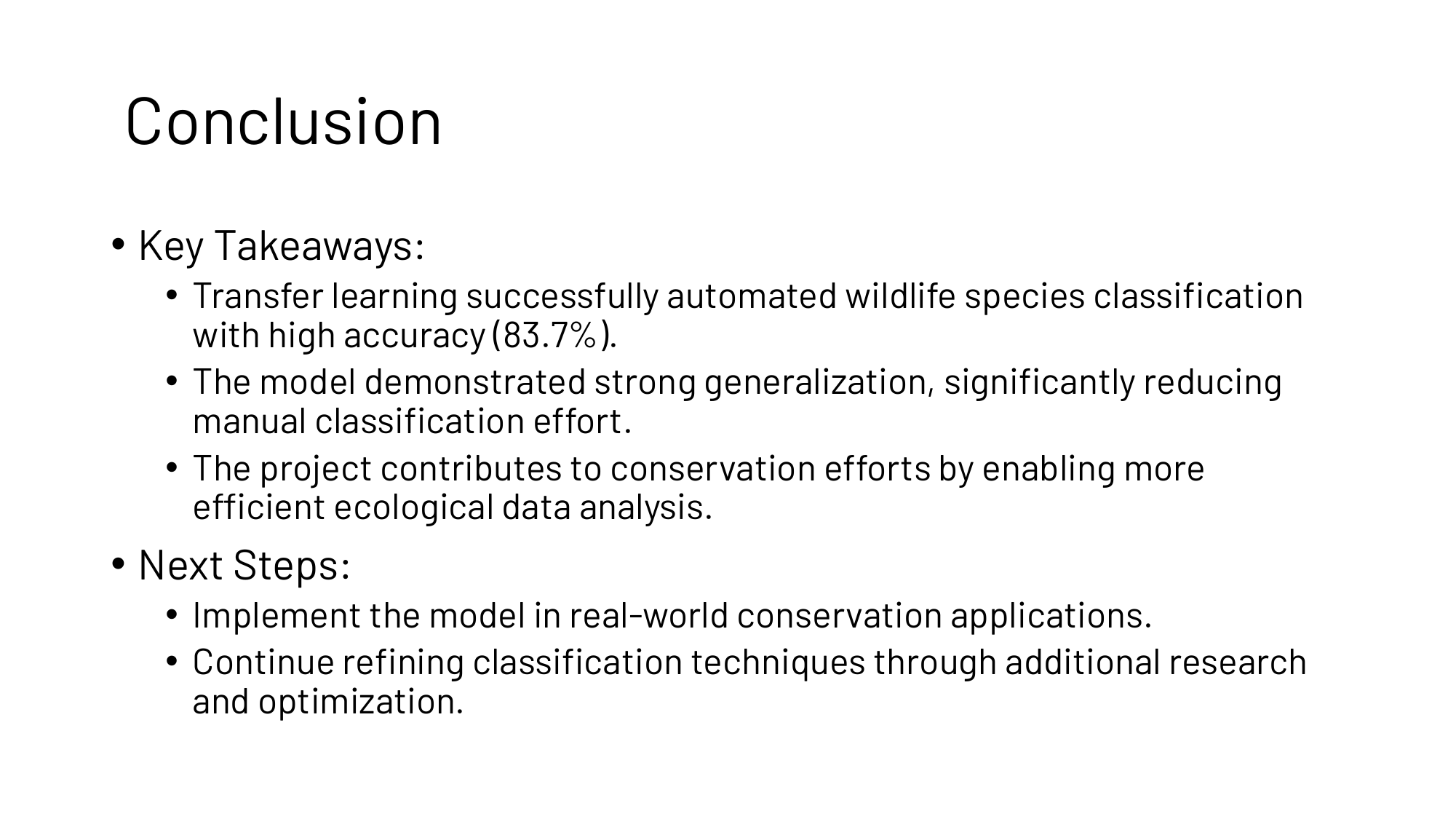

# Conclusion
Key Takeaways:
Transfer learning successfully automated wildlife species classification with high accuracy (83.7%).
The model demonstrated strong generalization, significantly reducing manual classification effort.
The project contributes to conservation efforts by enabling more efficient ecological data analysis.
Next Steps:
Implement the model in real-world conservation applications.
Continue refining classification techniques through additional research and optimization.